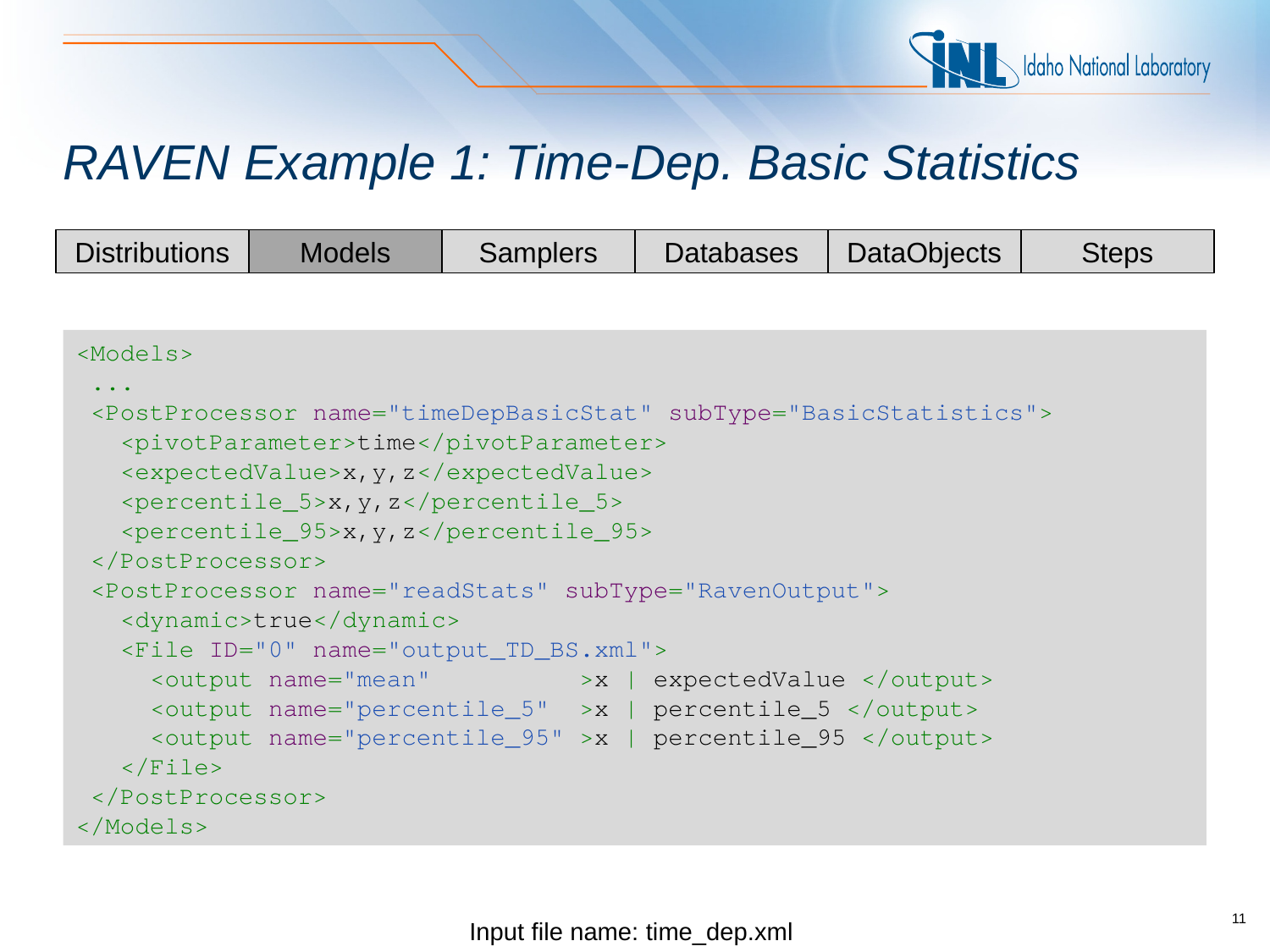

# RAVEN Example 1: Time-Dep. Basic Statistics
Steps
Distributions
Models
Samplers
Databases
DataObjects
<Models>
 ...
 <PostProcessor name="timeDepBasicStat" subType="BasicStatistics">
   <pivotParameter>time</pivotParameter>
   <expectedValue>x,y,z</expectedValue>
   <percentile_5>x,y,z</percentile_5>
   <percentile_95>x,y,z</percentile_95>
 </PostProcessor>
 <PostProcessor name="readStats" subType="RavenOutput">
   <dynamic>true</dynamic>
   <File ID="0" name="output_TD_BS.xml">
     <output name="mean"          >x | expectedValue </output>
     <output name="percentile_5"  >x | percentile_5 </output>
     <output name="percentile_95" >x | percentile_95 </output>
   </File>
 </PostProcessor>
</Models>
Input file name: time_dep.xml
11